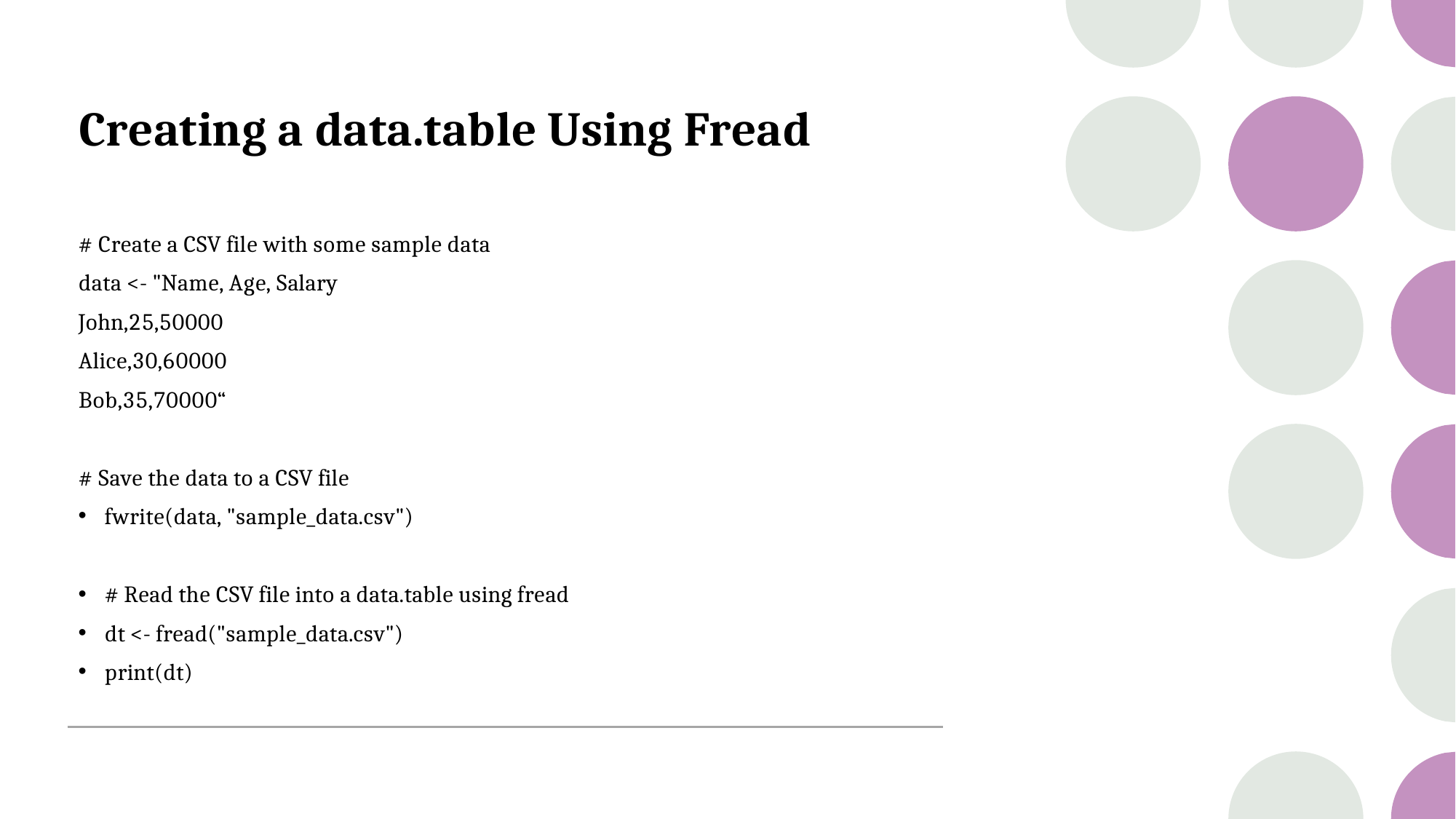

# Creating a data.table Using Fread
# Create a CSV file with some sample data
data <- "Name, Age, Salary
John,25,50000
Alice,30,60000
Bob,35,70000“

# Save the data to a CSV file
fwrite(data, "sample_data.csv")

# Read the CSV file into a data.table using fread
dt <- fread("sample_data.csv")
print(dt)